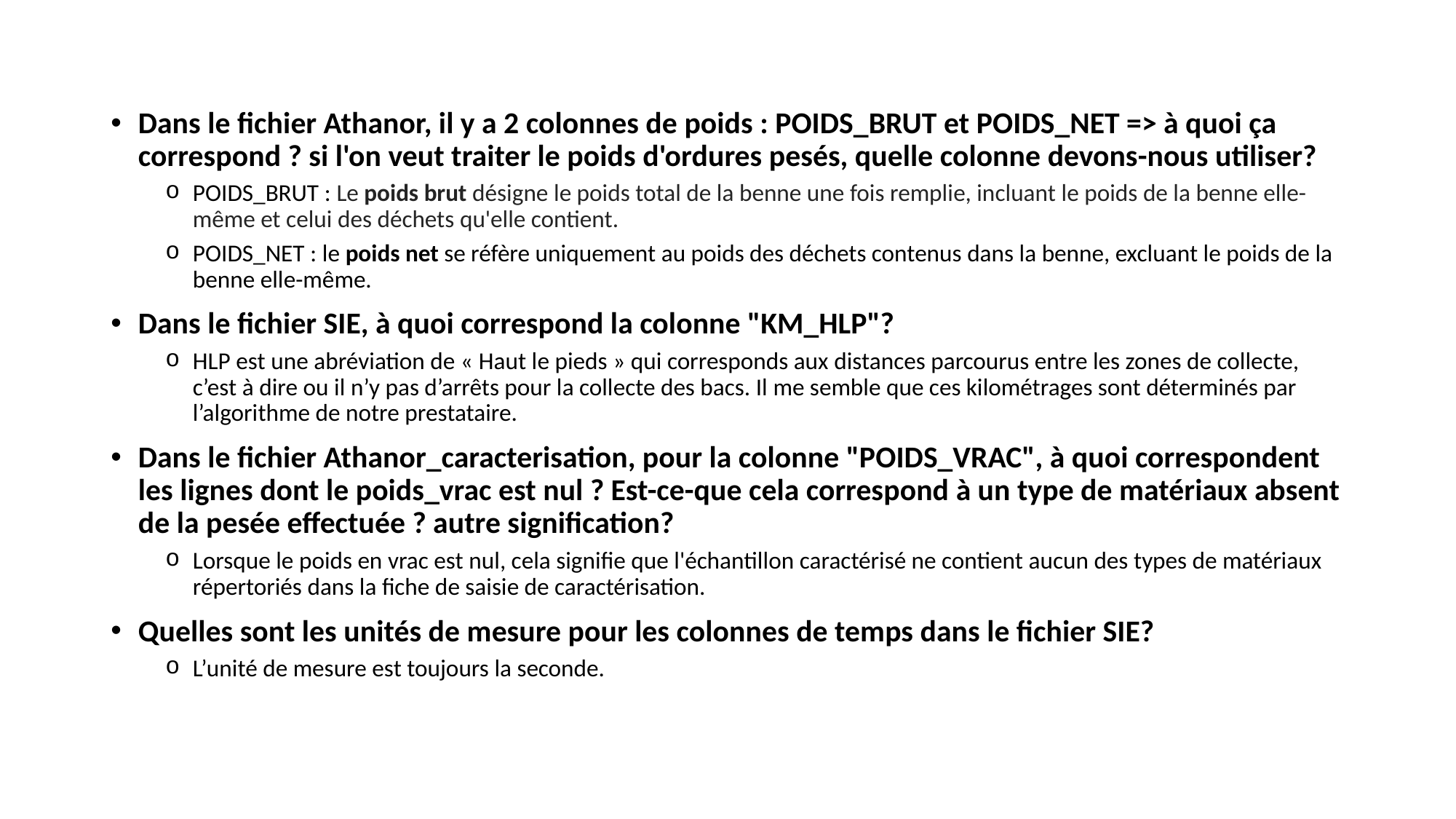

Dans le fichier Athanor, il y a 2 colonnes de poids : POIDS_BRUT et POIDS_NET => à quoi ça correspond ? si l'on veut traiter le poids d'ordures pesés, quelle colonne devons-nous utiliser?
POIDS_BRUT : Le poids brut désigne le poids total de la benne une fois remplie, incluant le poids de la benne elle-même et celui des déchets qu'elle contient.
POIDS_NET : le poids net se réfère uniquement au poids des déchets contenus dans la benne, excluant le poids de la benne elle-même.
Dans le fichier SIE, à quoi correspond la colonne "KM_HLP"?
HLP est une abréviation de « Haut le pieds » qui corresponds aux distances parcourus entre les zones de collecte, c’est à dire ou il n’y pas d’arrêts pour la collecte des bacs. Il me semble que ces kilométrages sont déterminés par l’algorithme de notre prestataire.
Dans le fichier Athanor_caracterisation, pour la colonne "POIDS_VRAC", à quoi correspondent les lignes dont le poids_vrac est nul ? Est-ce-que cela correspond à un type de matériaux absent de la pesée effectuée ? autre signification?
Lorsque le poids en vrac est nul, cela signifie que l'échantillon caractérisé ne contient aucun des types de matériaux répertoriés dans la fiche de saisie de caractérisation.
Quelles sont les unités de mesure pour les colonnes de temps dans le fichier SIE?
L’unité de mesure est toujours la seconde.